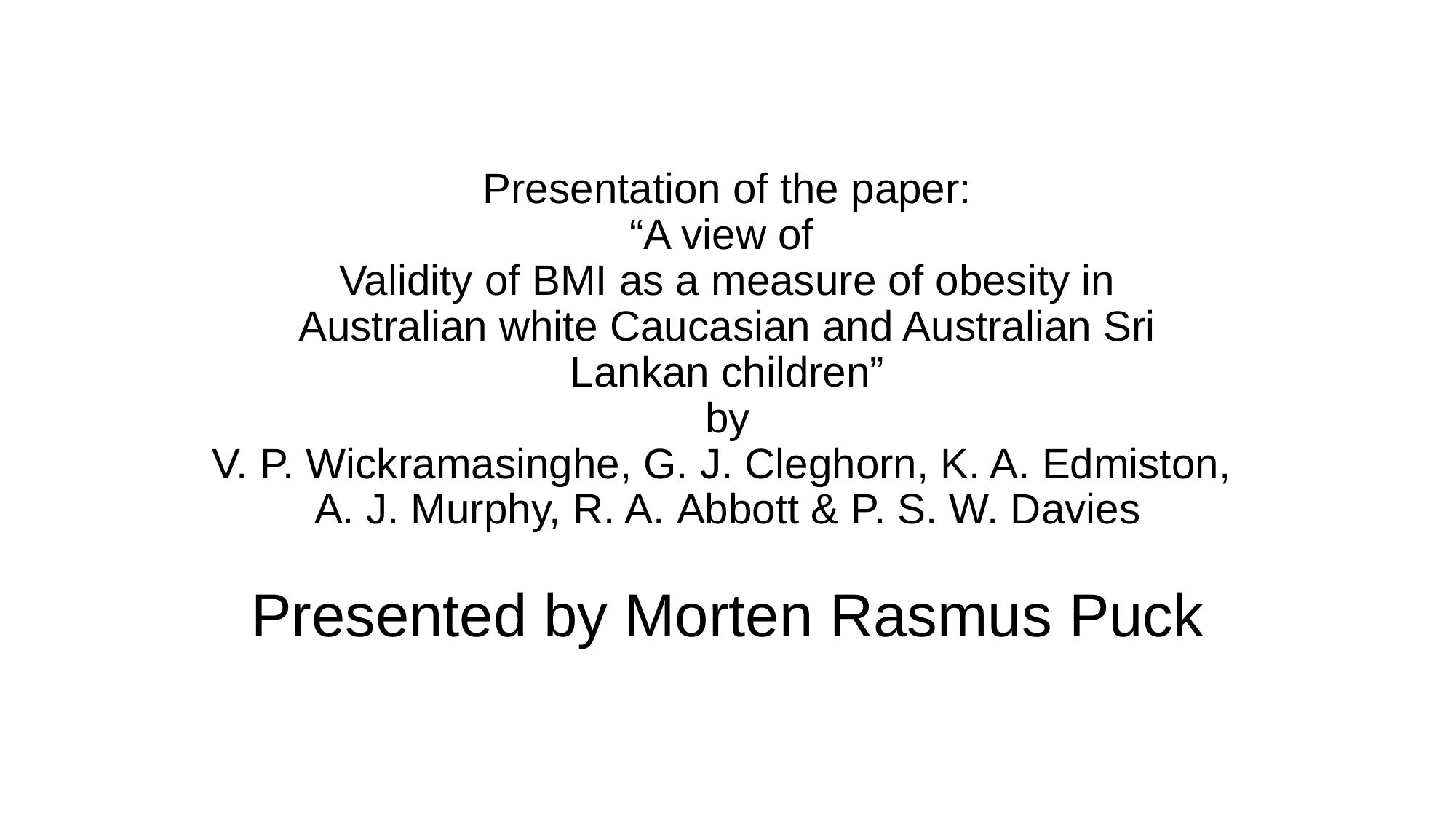

# Presentation of the paper: “A view of Validity of BMI as a measure of obesity in Australian white Caucasian and Australian Sri Lankan children” by V. P. Wickramasinghe, G. J. Cleghorn, K. A. Edmiston, A. J. Murphy, R. A. Abbott & P. S. W. Davies
Presented by Morten Rasmus Puck